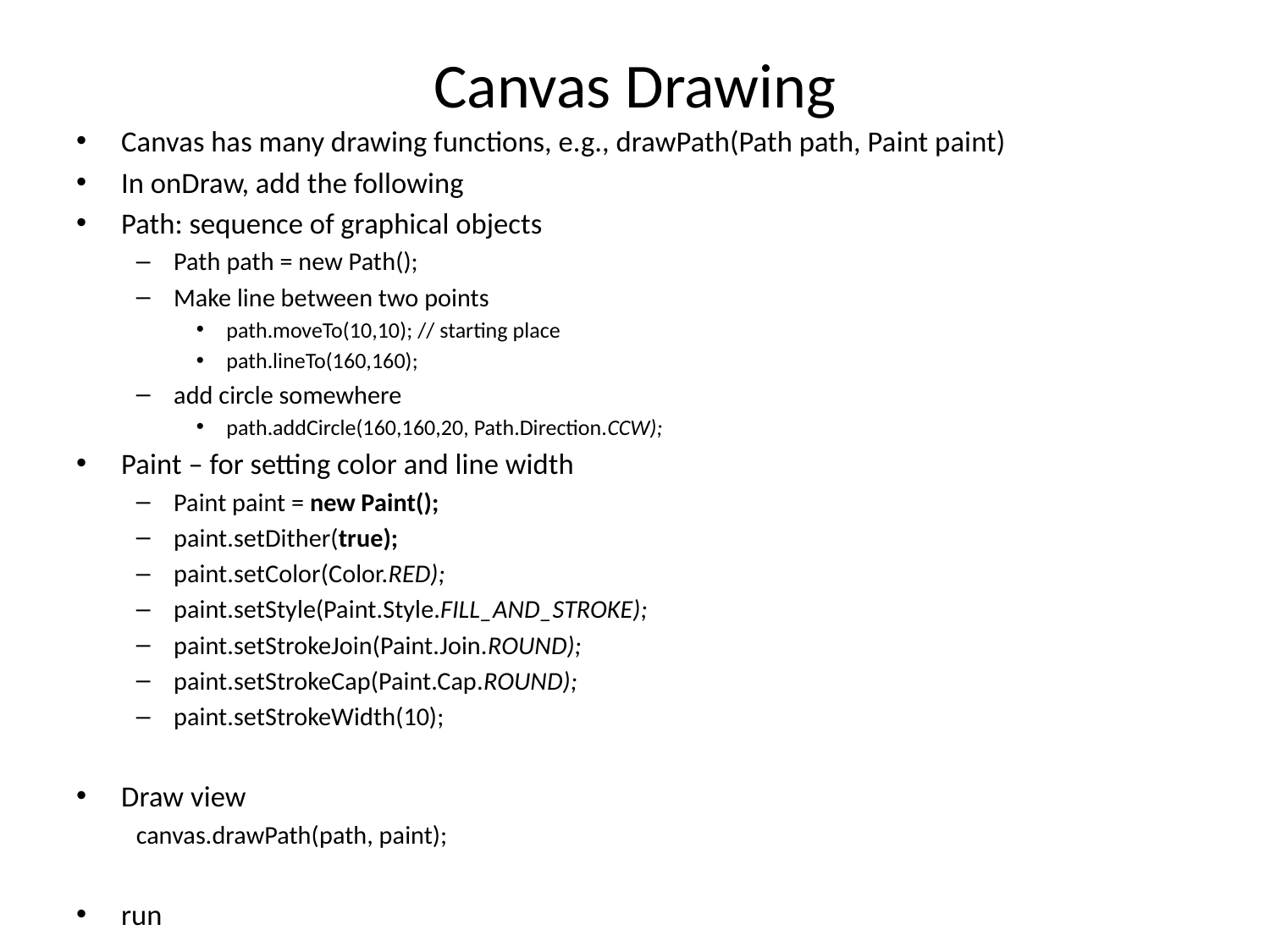

# Canvas Drawing
Canvas has many drawing functions, e.g., drawPath(Path path, Paint paint)
In onDraw, add the following
Path: sequence of graphical objects
Path path = new Path();
Make line between two points
path.moveTo(10,10); // starting place
path.lineTo(160,160);
add circle somewhere
path.addCircle(160,160,20, Path.Direction.CCW);
Paint – for setting color and line width
Paint paint = new Paint();
paint.setDither(true);
paint.setColor(Color.RED);
paint.setStyle(Paint.Style.FILL_AND_STROKE);
paint.setStrokeJoin(Paint.Join.ROUND);
paint.setStrokeCap(Paint.Cap.ROUND);
paint.setStrokeWidth(10);

Draw view
canvas.drawPath(path, paint);

run